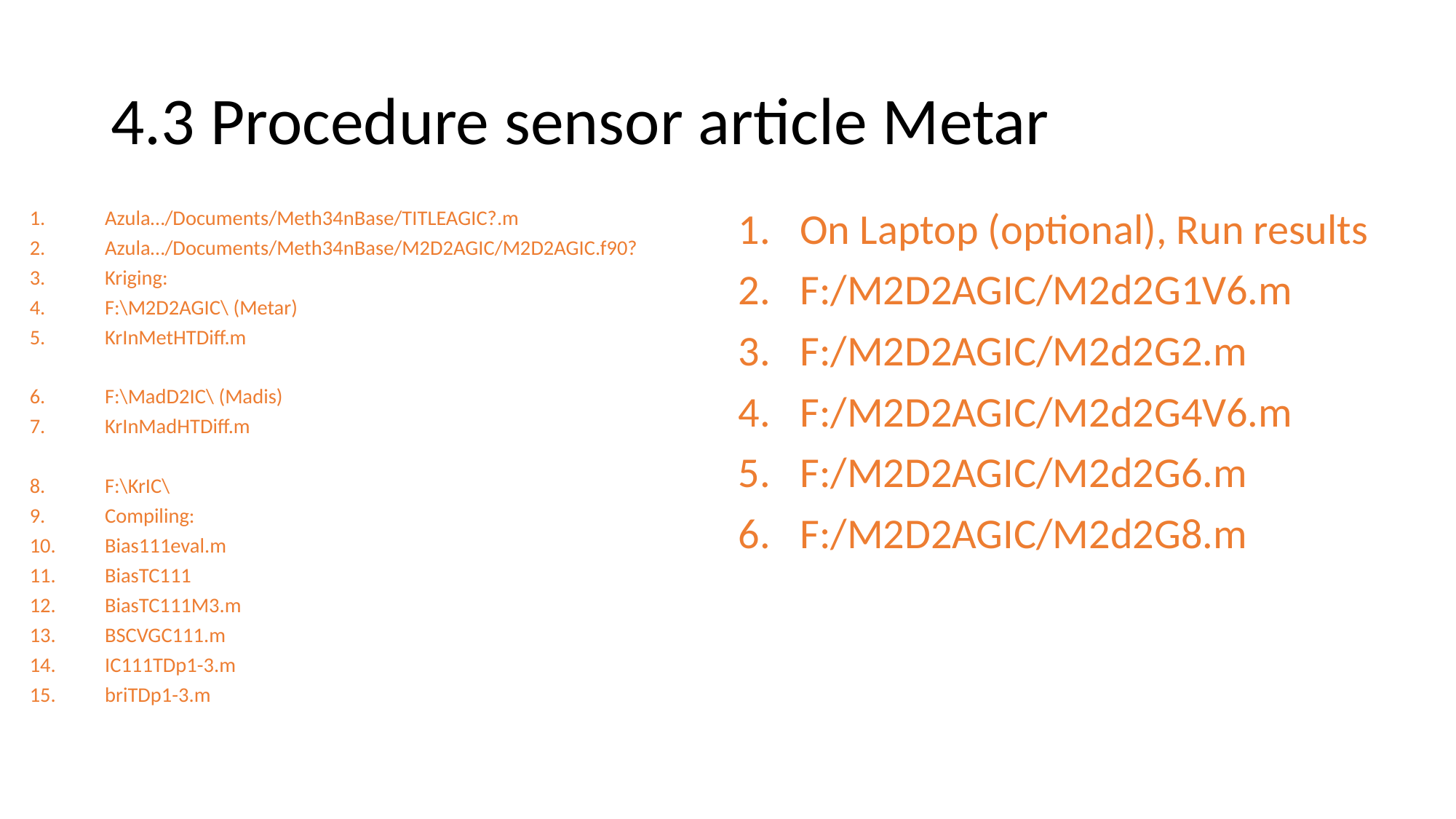

# 4.3 Procedure sensor article Metar
Azula…/Documents/Meth34nBase/TITLEAGIC?.m
Azula…/Documents/Meth34nBase/M2D2AGIC/M2D2AGIC.f90?
Kriging:
F:\M2D2AGIC\ (Metar)
KrInMetHTDiff.m

F:\MadD2IC\ (Madis)
KrInMadHTDiff.m

F:\KrIC\
Compiling:
Bias111eval.m
BiasTC111
BiasTC111M3.m
BSCVGC111.m
IC111TDp1-3.m
briTDp1-3.m

On Laptop (optional), Run results
F:/M2D2AGIC/M2d2G1V6.m
F:/M2D2AGIC/M2d2G2.m
F:/M2D2AGIC/M2d2G4V6.m
F:/M2D2AGIC/M2d2G6.m
F:/M2D2AGIC/M2d2G8.m